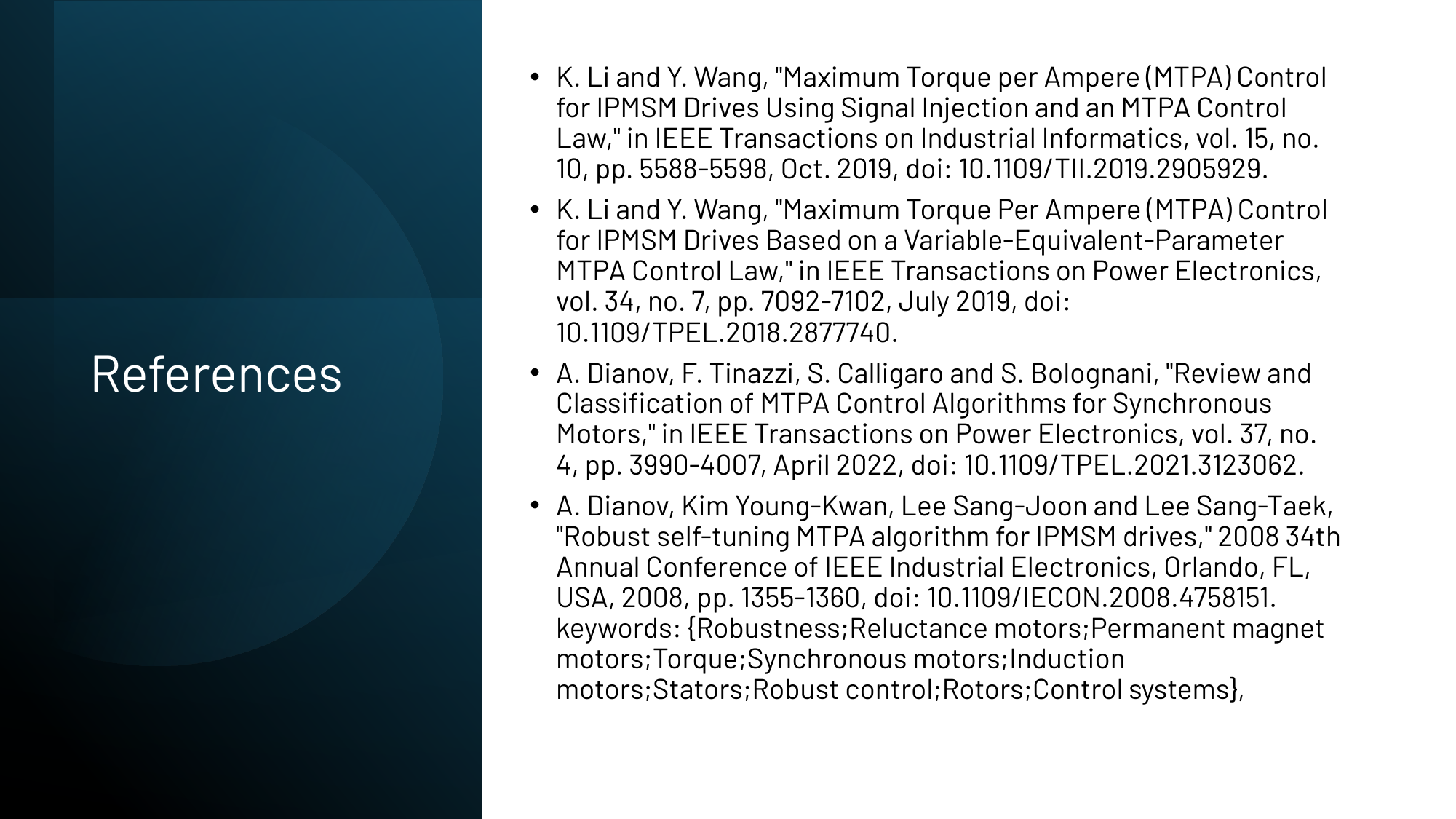

K. Li and Y. Wang, "Maximum Torque per Ampere (MTPA) Control for IPMSM Drives Using Signal Injection and an MTPA Control Law," in IEEE Transactions on Industrial Informatics, vol. 15, no. 10, pp. 5588-5598, Oct. 2019, doi: 10.1109/TII.2019.2905929.
K. Li and Y. Wang, "Maximum Torque Per Ampere (MTPA) Control for IPMSM Drives Based on a Variable-Equivalent-Parameter MTPA Control Law," in IEEE Transactions on Power Electronics, vol. 34, no. 7, pp. 7092-7102, July 2019, doi: 10.1109/TPEL.2018.2877740.
A. Dianov, F. Tinazzi, S. Calligaro and S. Bolognani, "Review and Classification of MTPA Control Algorithms for Synchronous Motors," in IEEE Transactions on Power Electronics, vol. 37, no. 4, pp. 3990-4007, April 2022, doi: 10.1109/TPEL.2021.3123062.
A. Dianov, Kim Young-Kwan, Lee Sang-Joon and Lee Sang-Taek, "Robust self-tuning MTPA algorithm for IPMSM drives," 2008 34th Annual Conference of IEEE Industrial Electronics, Orlando, FL, USA, 2008, pp. 1355-1360, doi: 10.1109/IECON.2008.4758151. keywords: {Robustness;Reluctance motors;Permanent magnet motors;Torque;Synchronous motors;Induction motors;Stators;Robust control;Rotors;Control systems},

# References